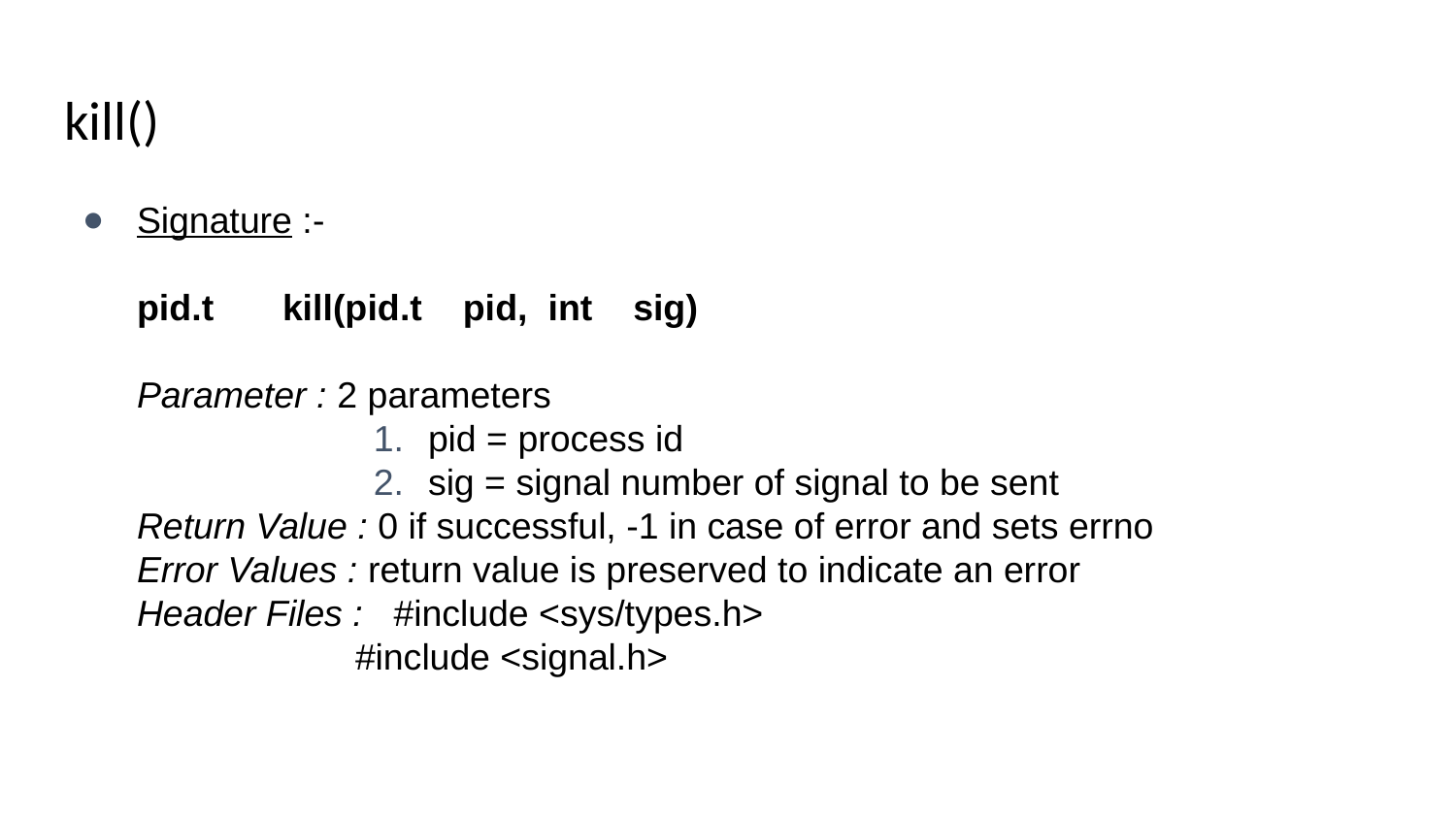

# kill()
Signature :-

pid.t	kill(pid.t    pid,  int    sig)

Parameter : 2 parameters
pid = process id
sig = signal number of signal to be sent
Return Value : 0 if successful, -1 in case of error and sets errno
Error Values : return value is preserved to indicate an error
Header Files :   #include <sys/types.h>
#include <signal.h>